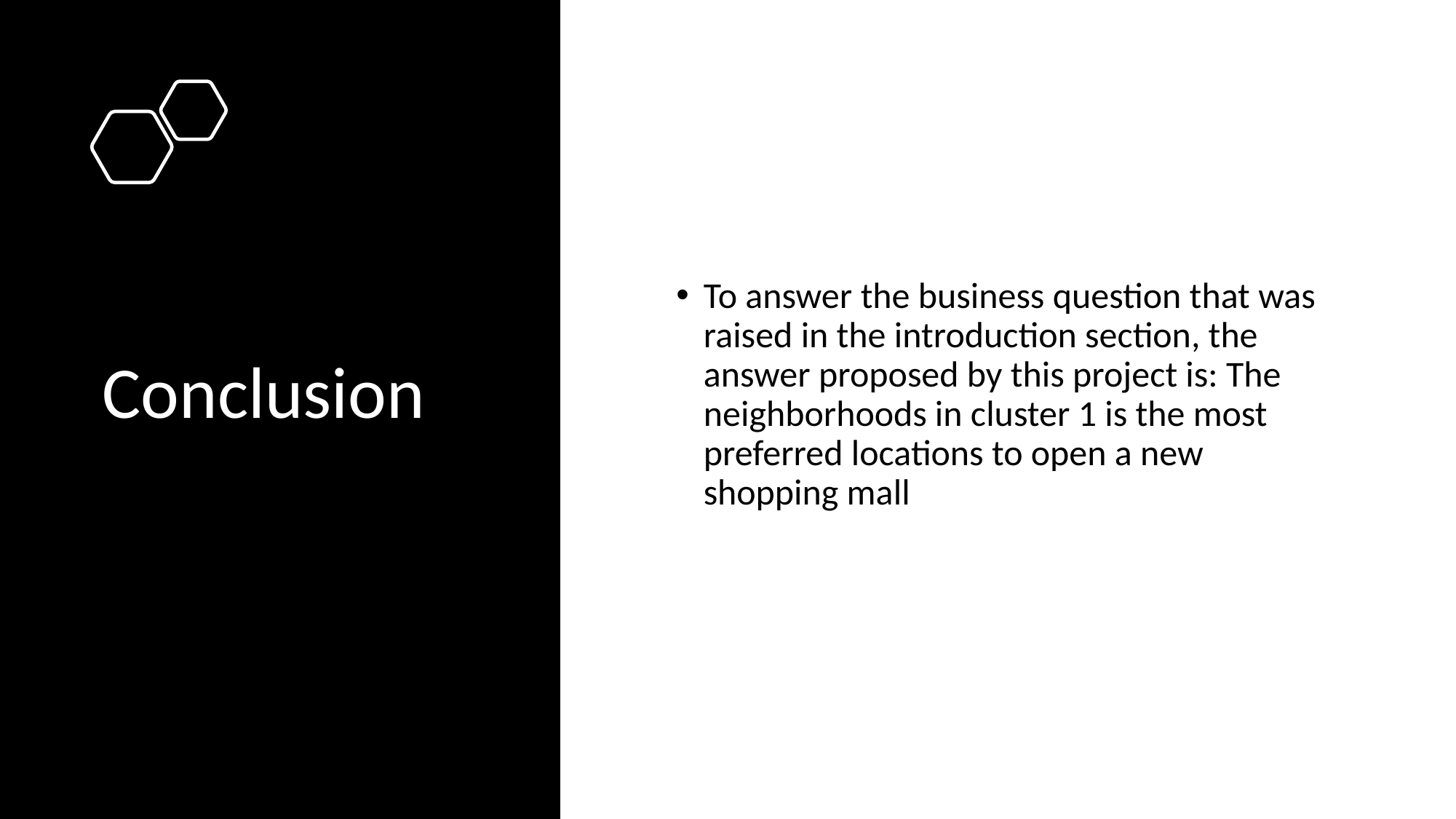

# Conclusion
To answer the business question that was raised in the introduction section, the answer proposed by this project is: The neighborhoods in cluster 1 is the most preferred locations to open a new shopping mall